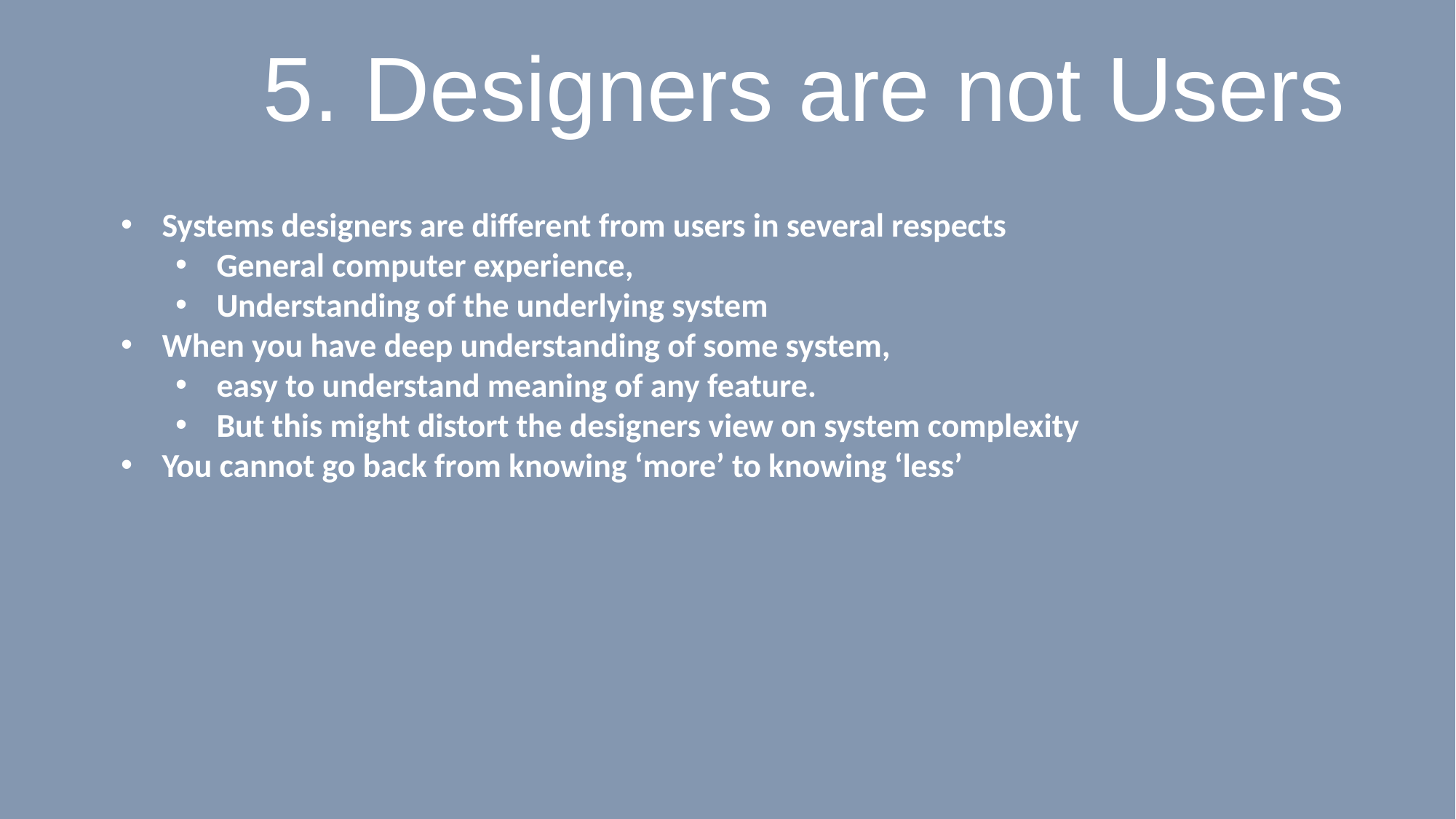

# 5. Designers are not Users
Systems designers are different from users in several respects
General computer experience,
Understanding of the underlying system
When you have deep understanding of some system,
easy to understand meaning of any feature.
But this might distort the designers view on system complexity
You cannot go back from knowing ‘more’ to knowing ‘less’